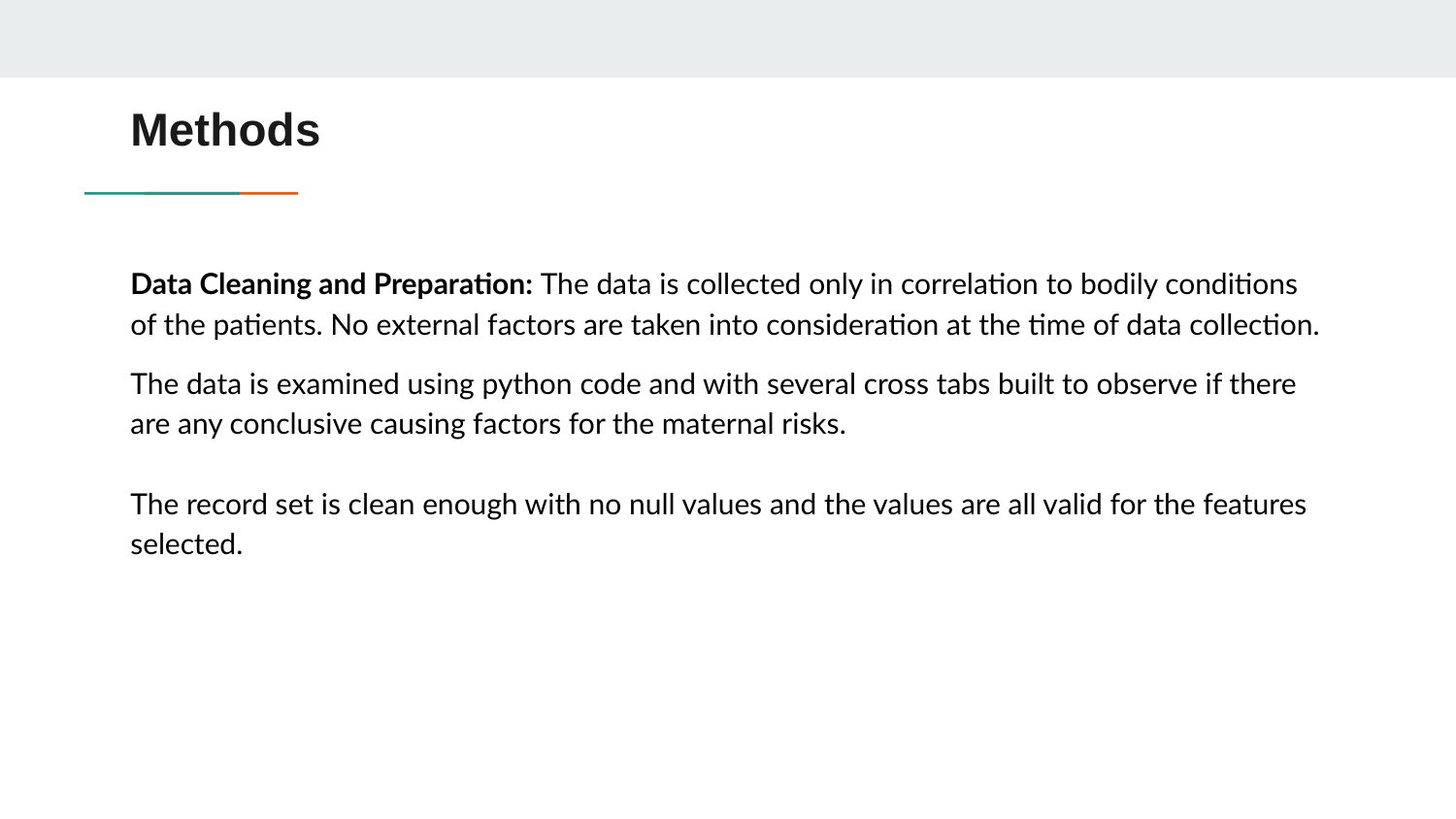

# Methods
Data Cleaning and Preparation: The data is collected only in correlation to bodily conditions of the patients. No external factors are taken into consideration at the time of data collection.
The data is examined using python code and with several cross tabs built to observe if there are any conclusive causing factors for the maternal risks.
The record set is clean enough with no null values and the values are all valid for the features selected.